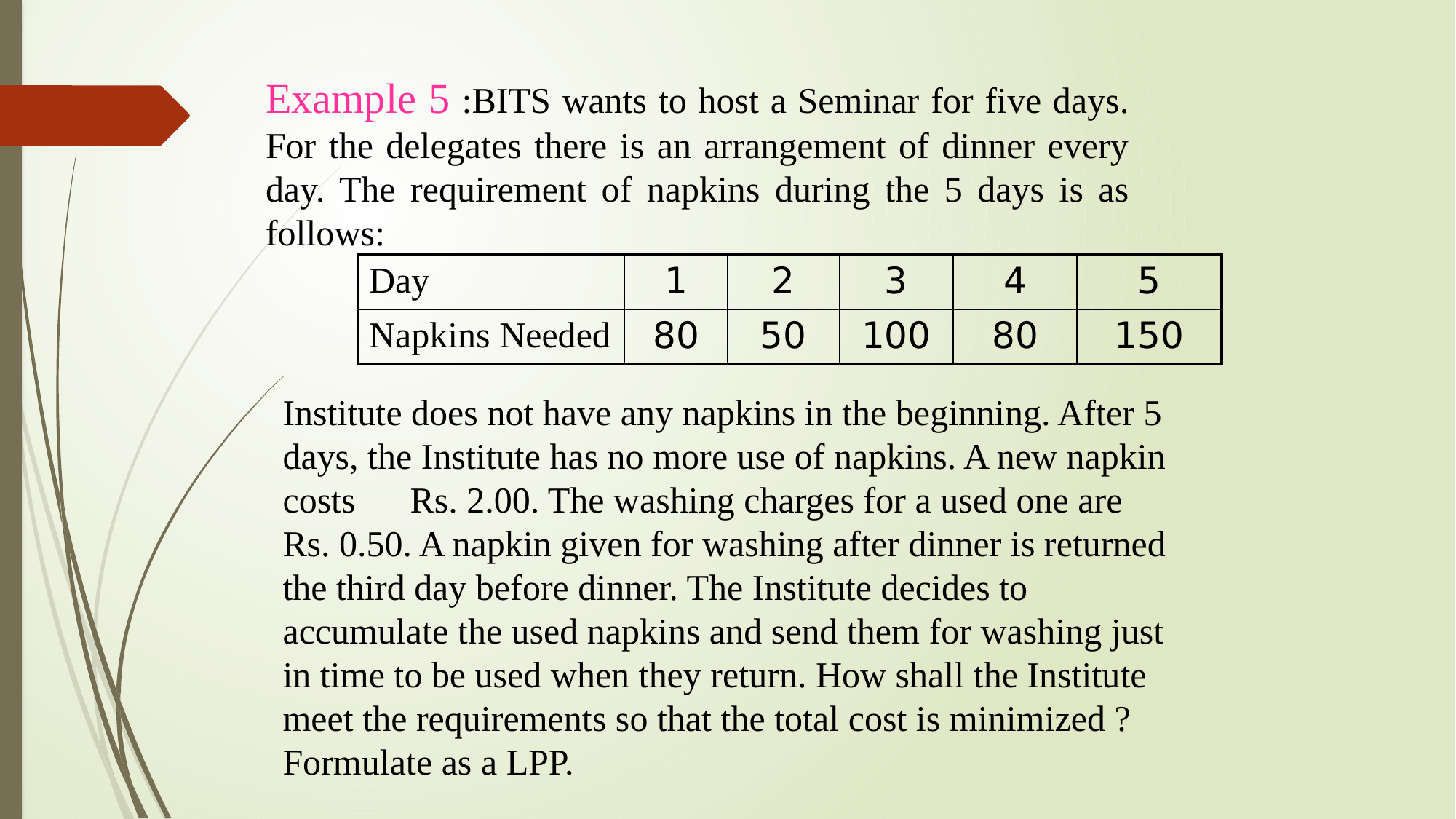

Example 5 :BITS wants to host a Seminar for five days. For the delegates there is an arrangement of dinner every day. The requirement of napkins during the 5 days is as follows:
| Day | 1 | 2 | 3 | 4 | 5 |
| --- | --- | --- | --- | --- | --- |
| Napkins Needed | 80 | 50 | 100 | 80 | 150 |
Institute does not have any napkins in the beginning. After 5 days, the Institute has no more use of napkins. A new napkin costs      Rs. 2.00. The washing charges for a used one are Rs. 0.50. A napkin given for washing after dinner is returned the third day before dinner. The Institute decides to accumulate the used napkins and send them for washing just in time to be used when they return. How shall the Institute meet the requirements so that the total cost is minimized ? Formulate as a LPP.